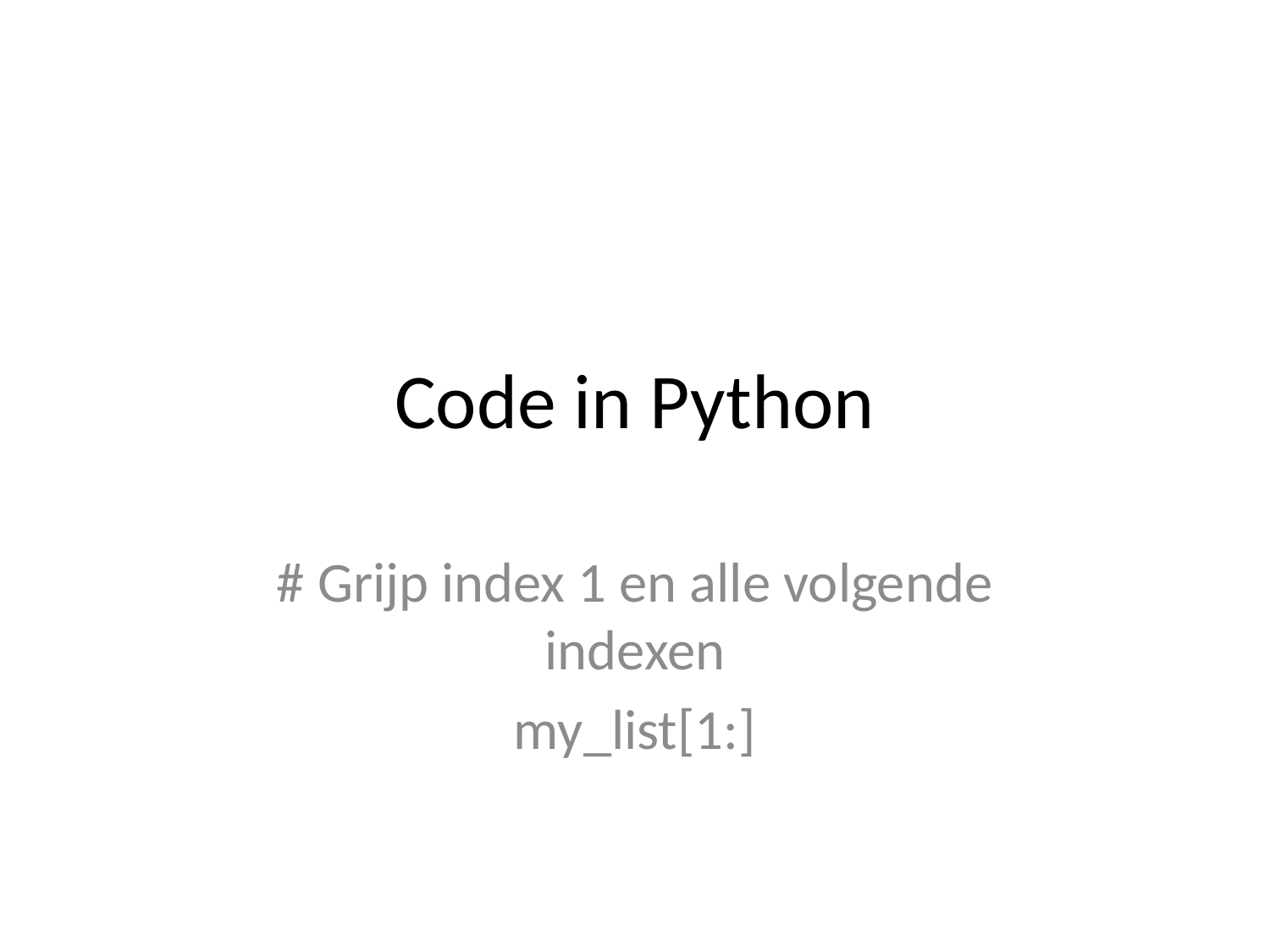

# Code in Python
# Grijp index 1 en alle volgende indexen
my_list[1:]